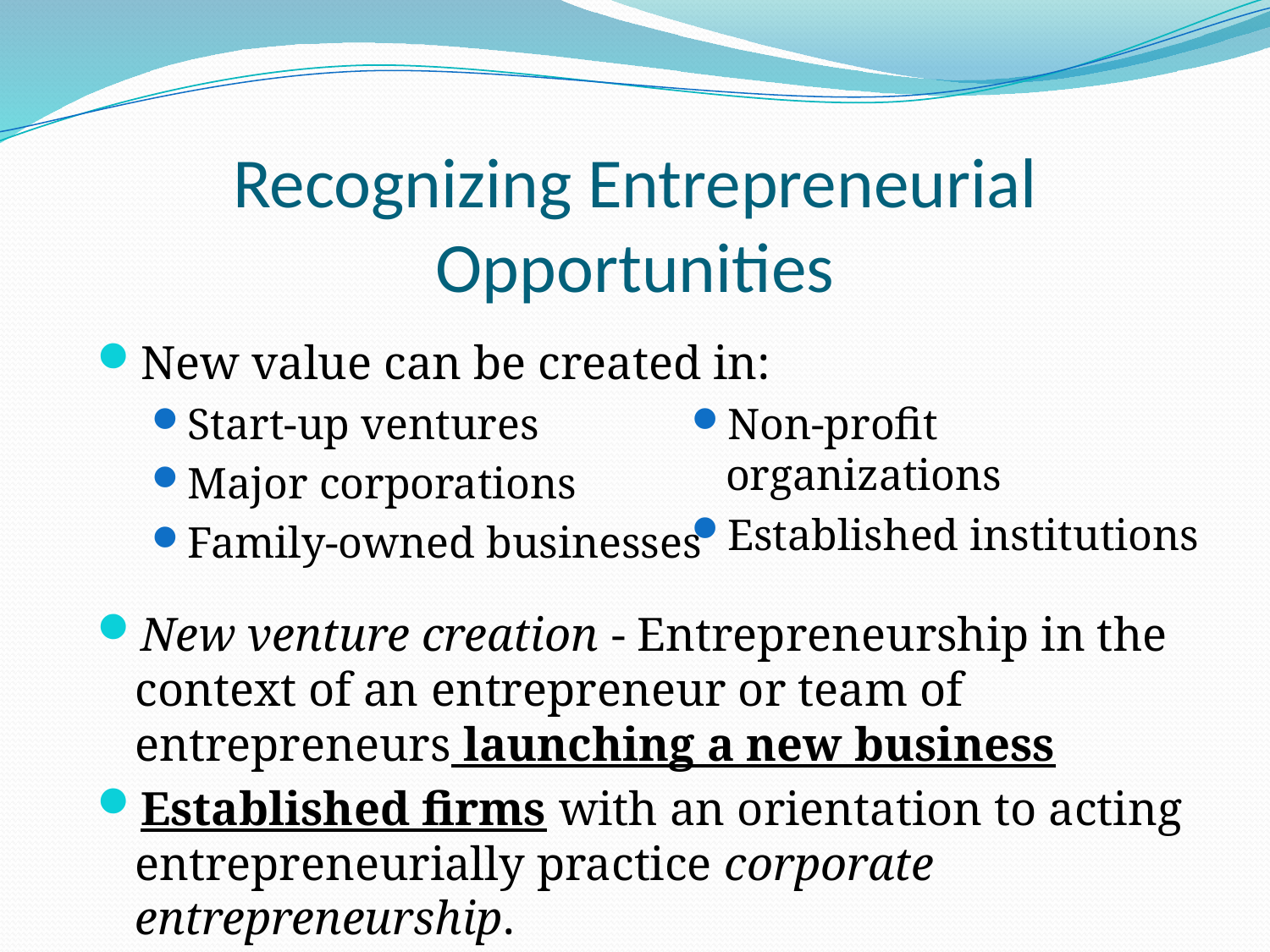

# Recognizing Entrepreneurial Opportunities
New value can be created in:
Start-up ventures
Major corporations
Family-owned businesses
Non-profit organizations
Established institutions
New venture creation - Entrepreneurship in the context of an entrepreneur or team of entrepreneurs launching a new business
Established firms with an orientation to acting entrepreneurially practice corporate entrepreneurship.